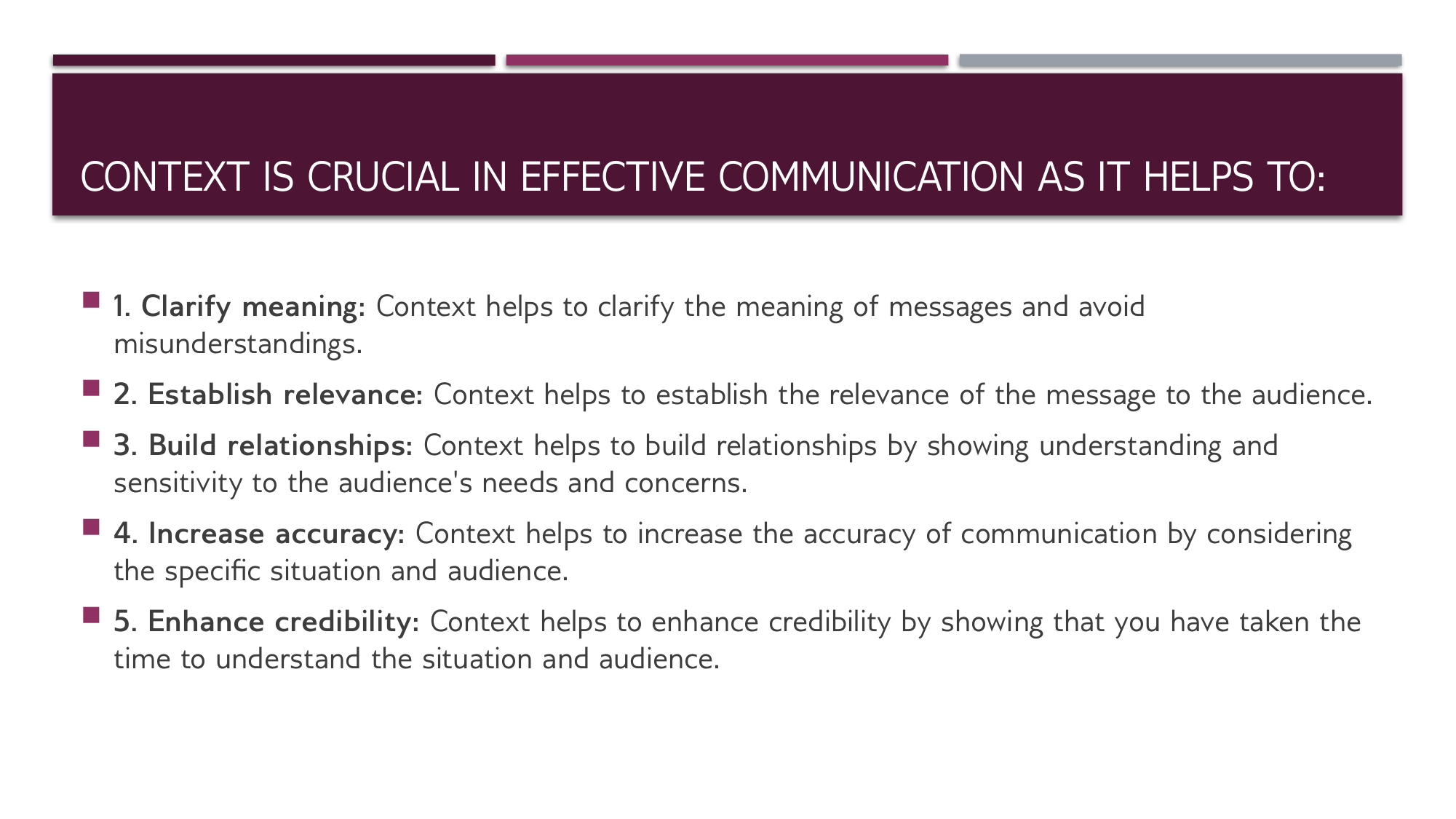

# Context is crucial in effective communication as it helps to:
1. Clarify meaning: Context helps to clarify the meaning of messages and avoid misunderstandings.
2. Establish relevance: Context helps to establish the relevance of the message to the audience.
3. Build relationships: Context helps to build relationships by showing understanding and sensitivity to the audience's needs and concerns.
4. Increase accuracy: Context helps to increase the accuracy of communication by considering the specific situation and audience.
5. Enhance credibility: Context helps to enhance credibility by showing that you have taken the time to understand the situation and audience.